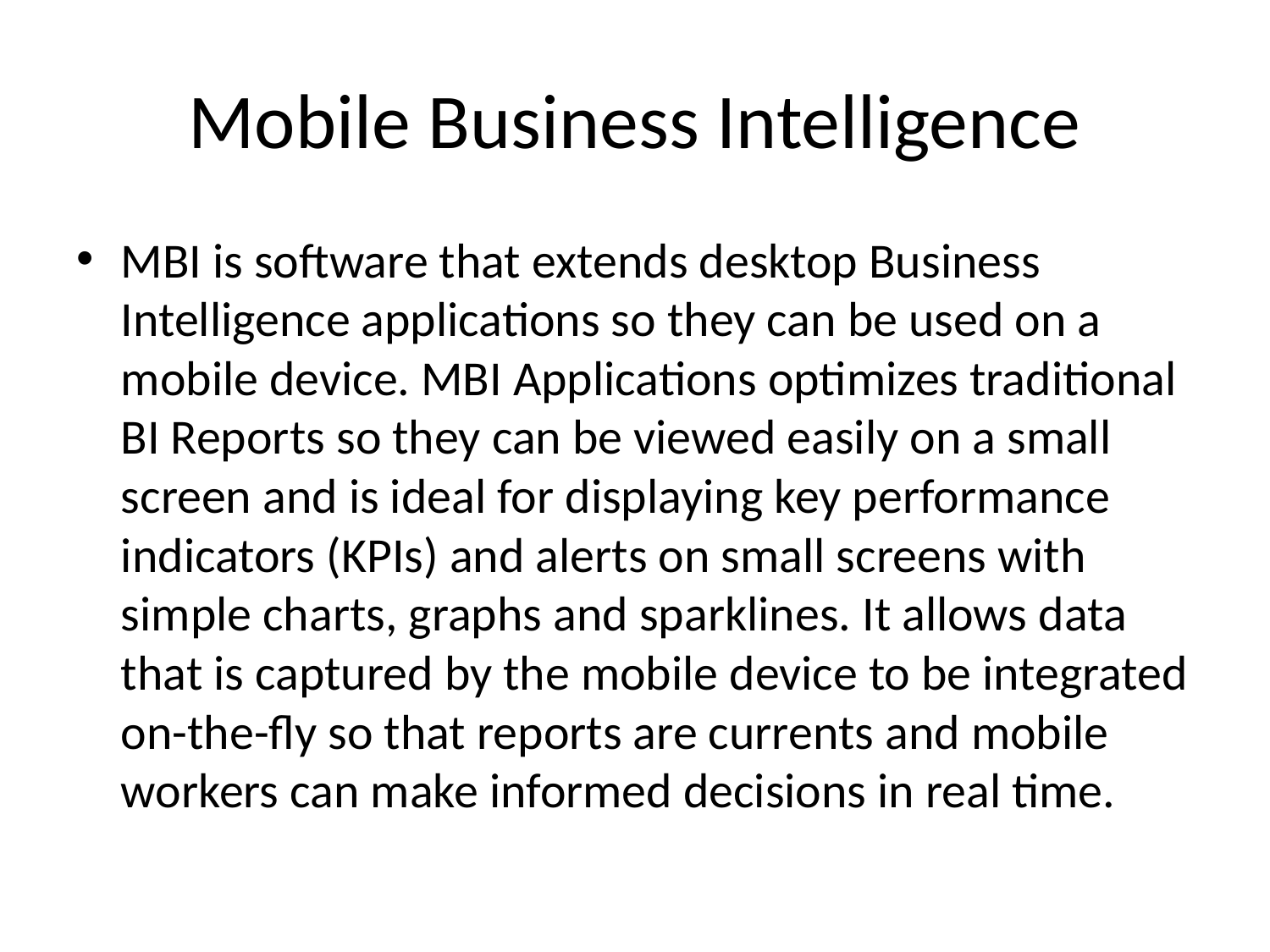

# Mobile Business Intelligence
MBI is software that extends desktop Business Intelligence applications so they can be used on a mobile device. MBI Applications optimizes traditional BI Reports so they can be viewed easily on a small screen and is ideal for displaying key performance indicators (KPIs) and alerts on small screens with simple charts, graphs and sparklines. It allows data that is captured by the mobile device to be integrated on-the-fly so that reports are currents and mobile workers can make informed decisions in real time.